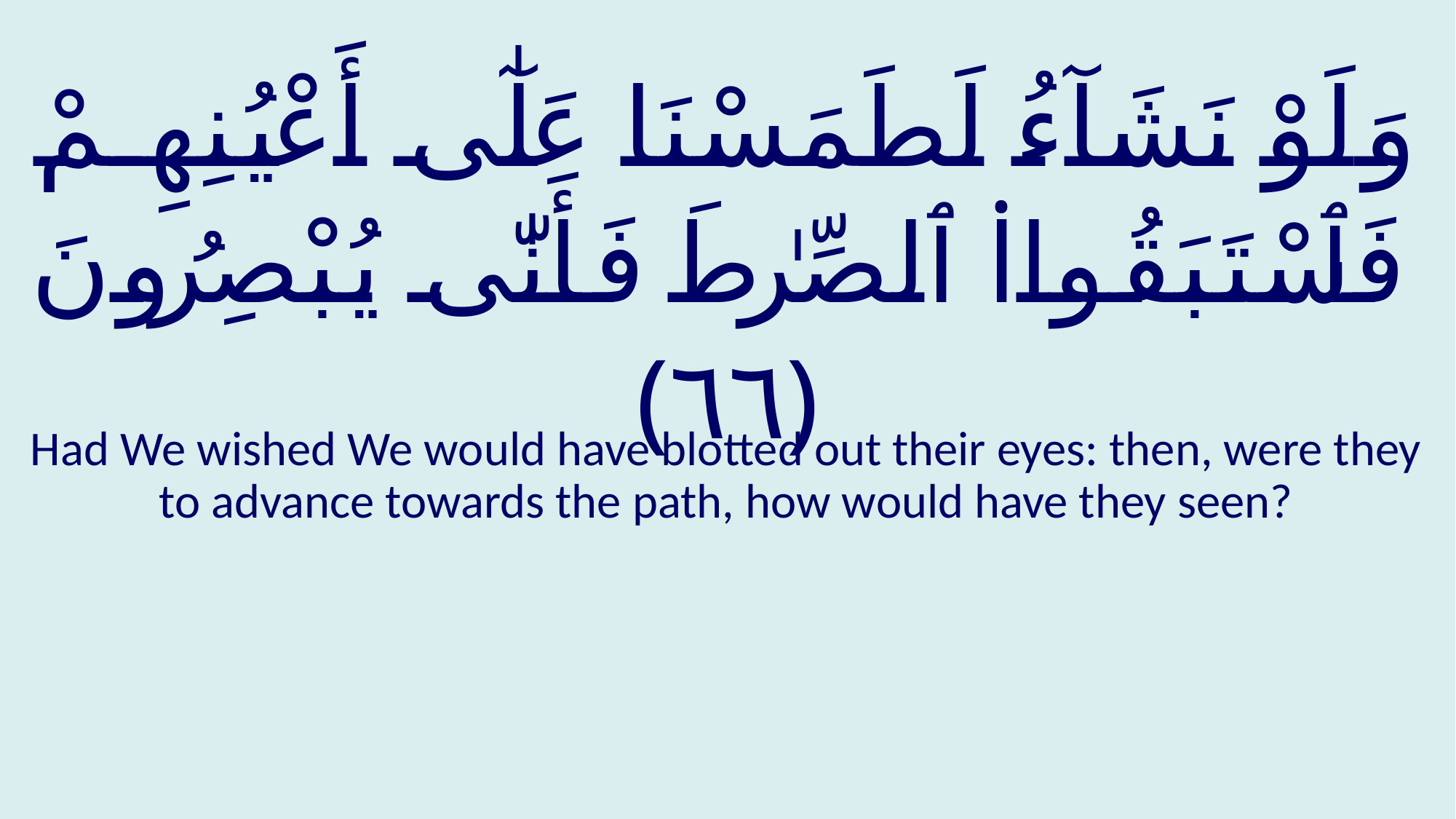

# وَلَوْ نَشَآءُ لَطَمَسْنَا عَلٰٓى أَعْيُنِهِمْ فَٱسْتَبَقُوا۟ ٱلصِّرٰطَ فَأَنّٰى يُبْصِرُونَ ﴿٦٦﴾
Had We wished We would have blotted out their eyes: then, were they to advance towards the path, how would have they seen?